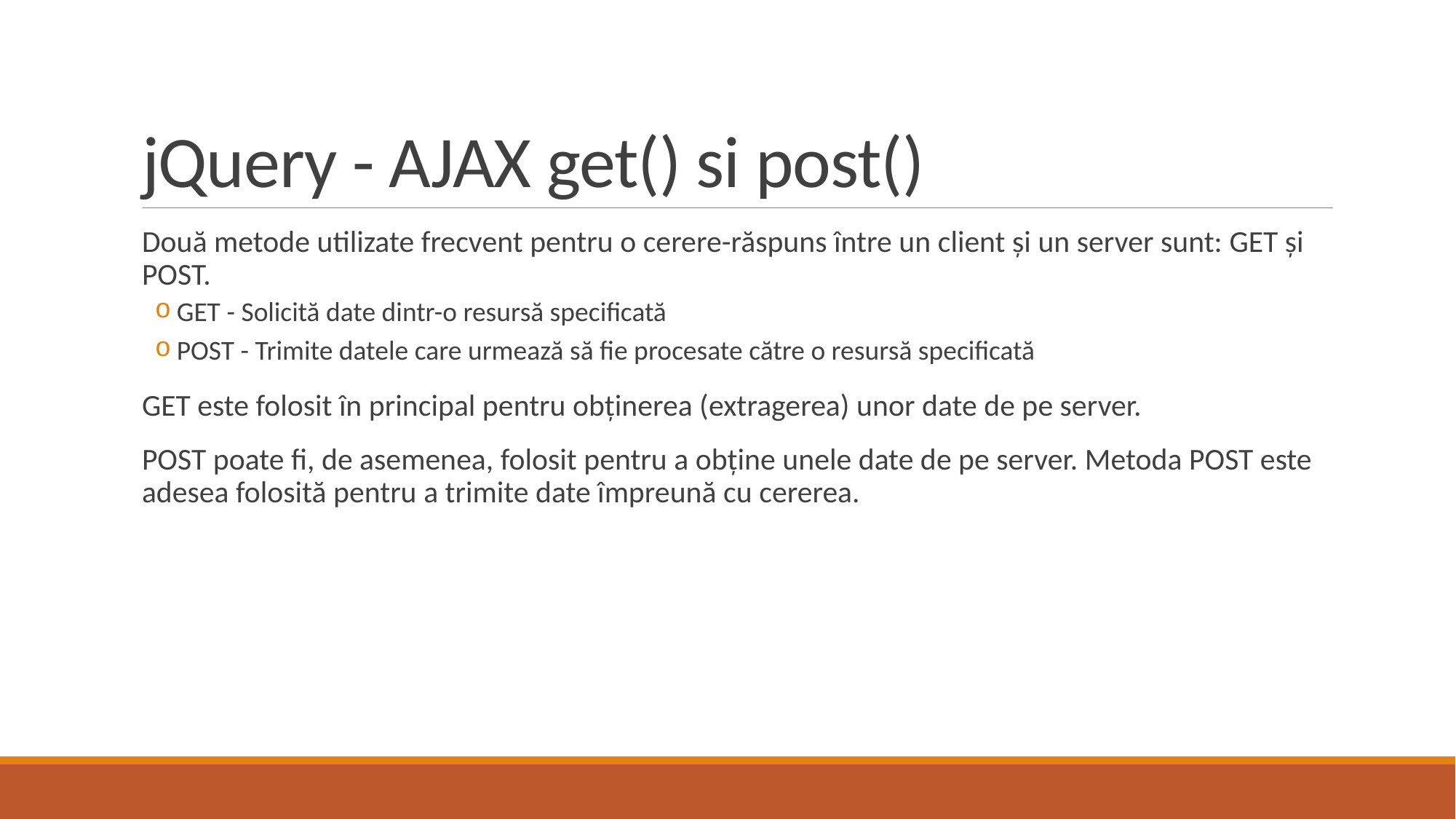

# jQuery - AJAX get() si post()
Două metode utilizate frecvent pentru o cerere-răspuns între un client și un server sunt: GET și POST.
GET - Solicită date dintr-o resursă specificată
POST - Trimite datele care urmează să fie procesate către o resursă specificată
GET este folosit în principal pentru obținerea (extragerea) unor date de pe server.
POST poate fi, de asemenea, folosit pentru a obține unele date de pe server. Metoda POST este adesea folosită pentru a trimite date împreună cu cererea.